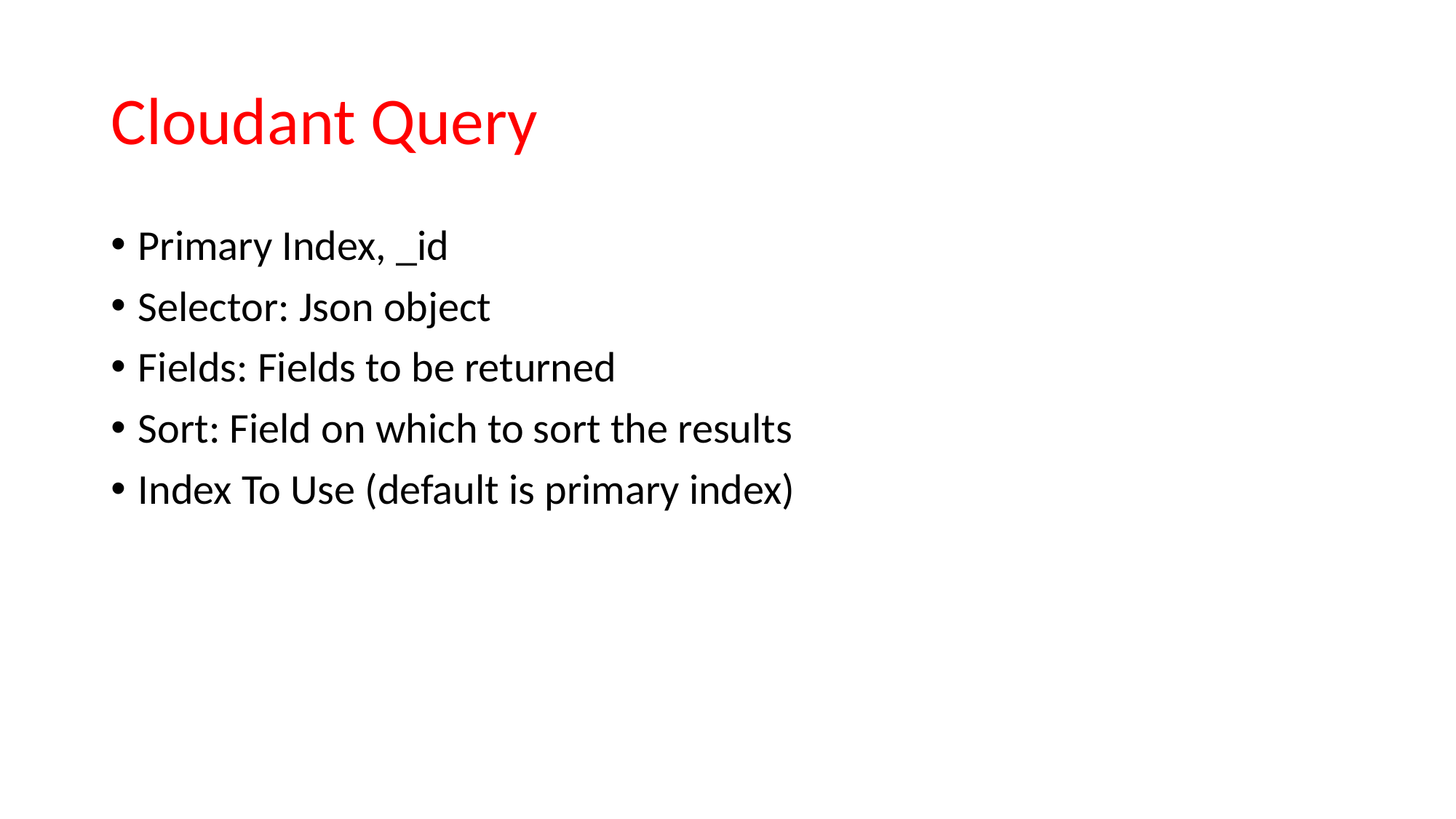

# Cloudant Query
Primary Index, _id
Selector: Json object
Fields: Fields to be returned
Sort: Field on which to sort the results
Index To Use (default is primary index)